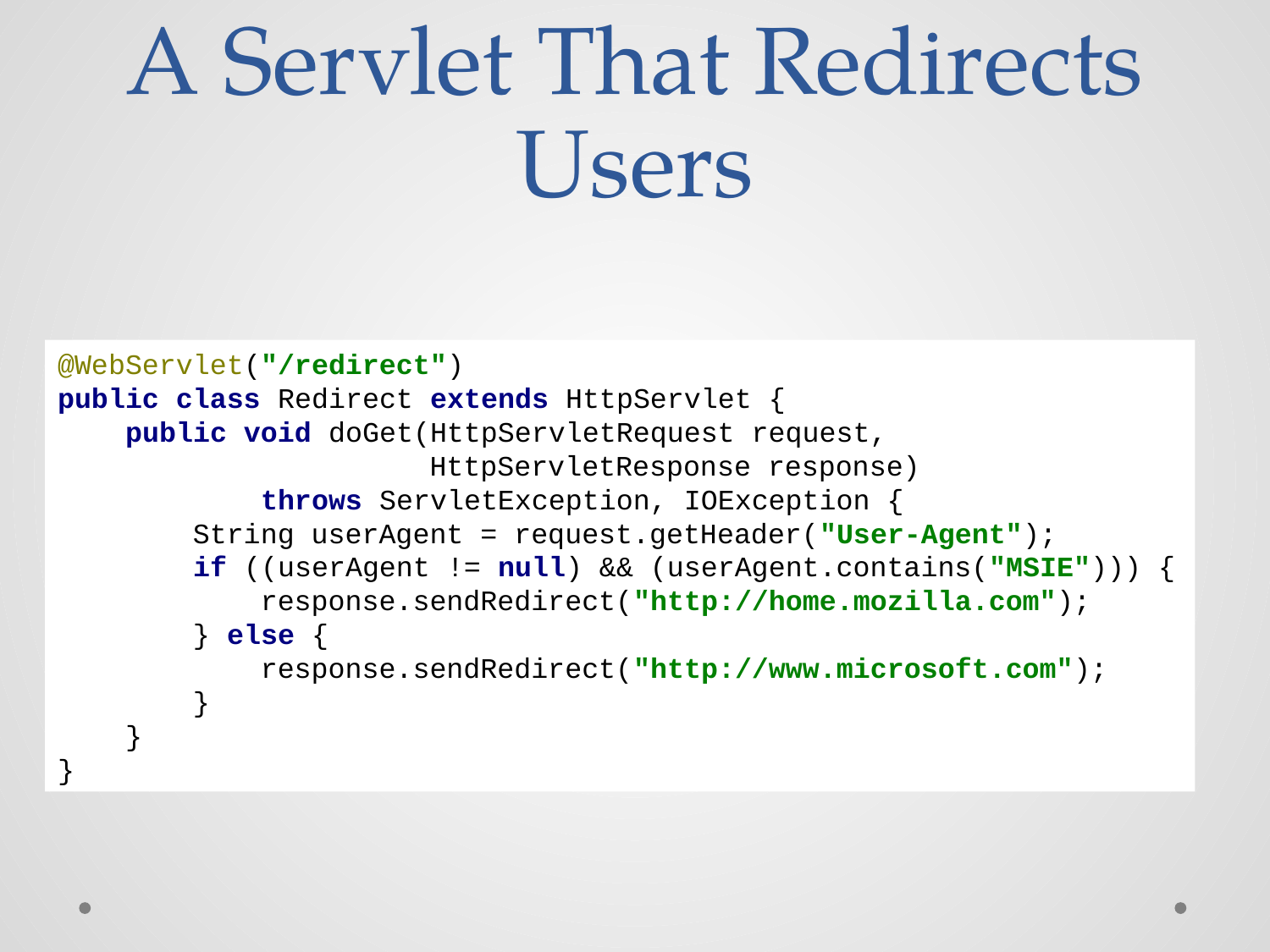

# A Servlet That Redirects Users
@WebServlet("/redirect")
public class Redirect extends HttpServlet {
    public void doGet(HttpServletRequest request,
                      HttpServletResponse response)
            throws ServletException, IOException {
        String userAgent = request.getHeader("User-Agent");
        if ((userAgent != null) && (userAgent.contains("MSIE"))) {
            response.sendRedirect("http://home.mozilla.com");
        } else {
            response.sendRedirect("http://www.microsoft.com");
        }
    }
}